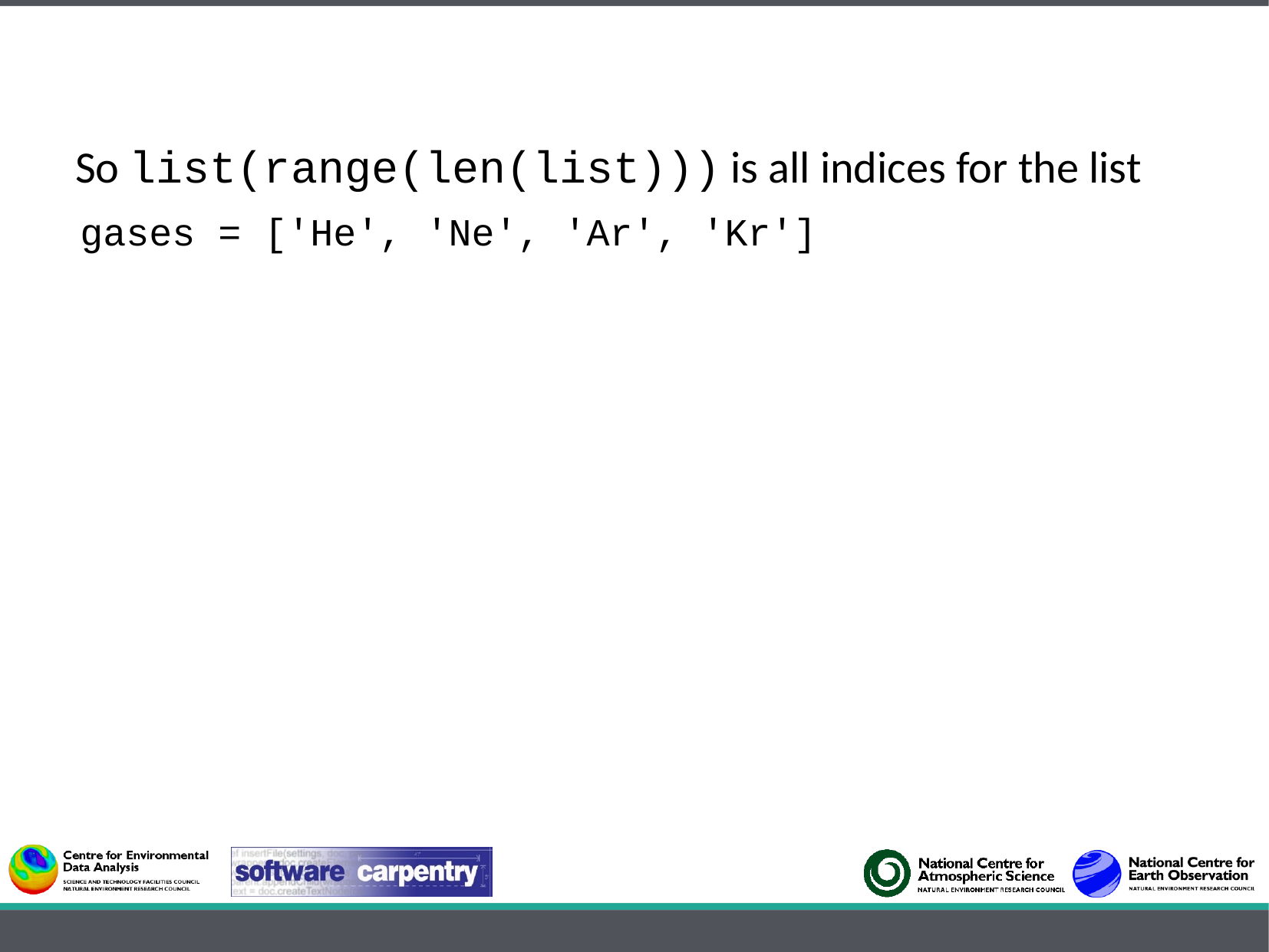

So list(range(len(list))) is all indices for the list
gases = ['He', 'Ne', 'Ar', 'Kr']